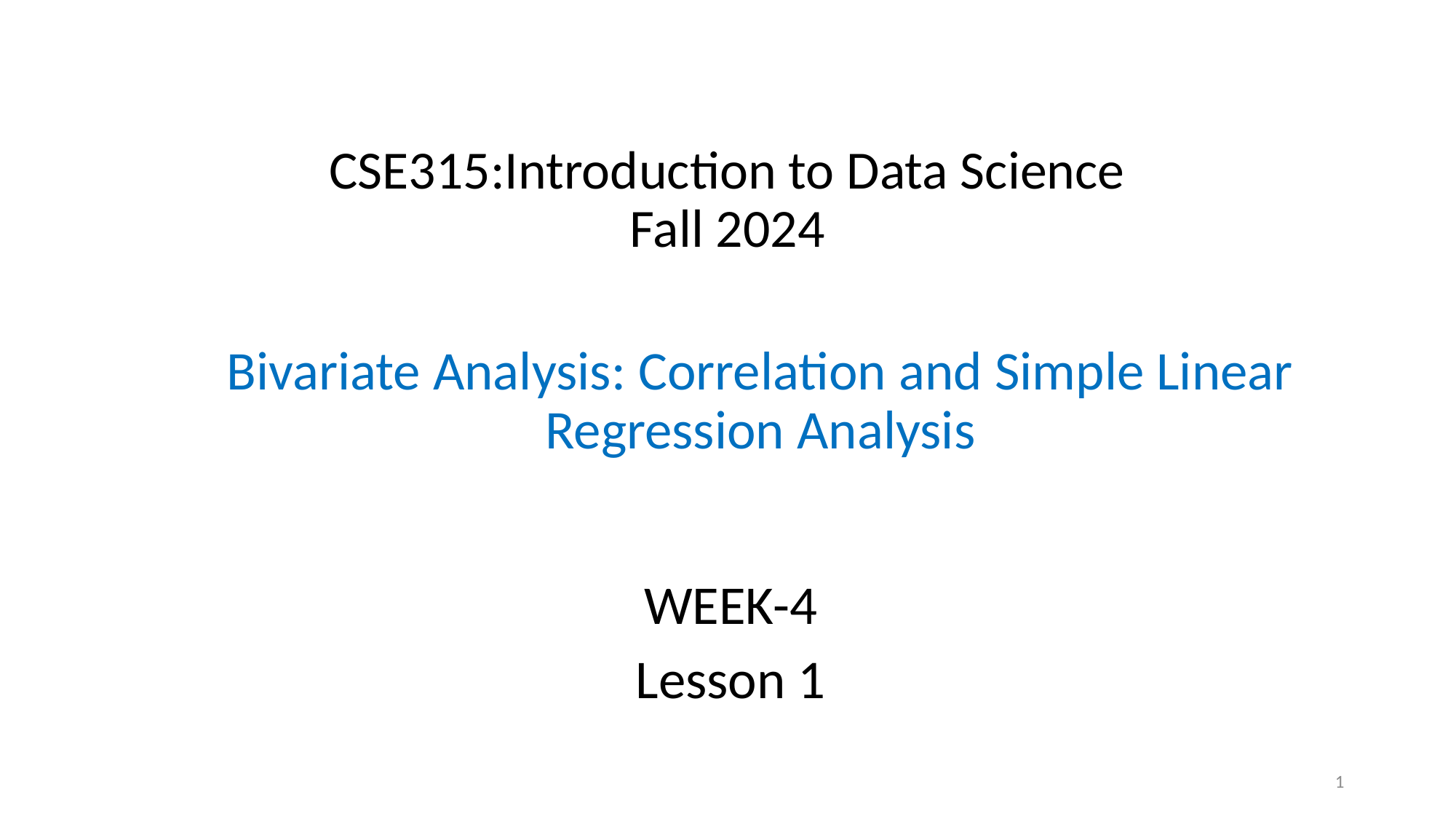

# CSE315:Introduction to Data Science Fall 2024
Bivariate Analysis: Correlation and Simple Linear Regression Analysis
WEEK-4
Lesson 1
1